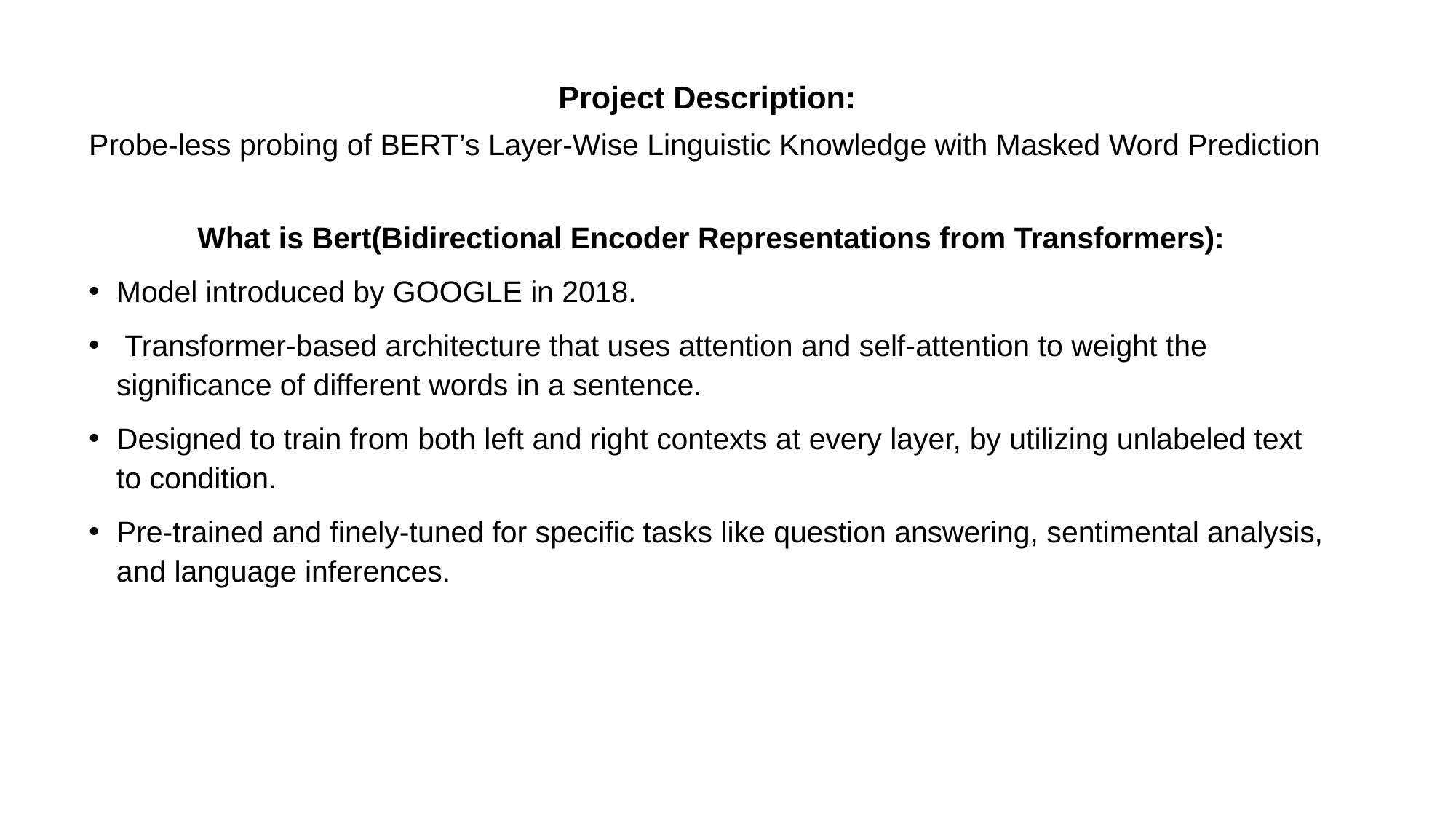

Project Description:
Probe-less probing of BERT’s Layer-Wise Linguistic Knowledge with Masked Word Prediction

What is Bert(Bidirectional Encoder Representations from Transformers):
Model introduced by GOOGLE in 2018.
 Transformer-based architecture that uses attention and self-attention to weight the significance of different words in a sentence.
Designed to train from both left and right contexts at every layer, by utilizing unlabeled text to condition.
Pre-trained and finely-tuned for specific tasks like question answering, sentimental analysis, and language inferences.